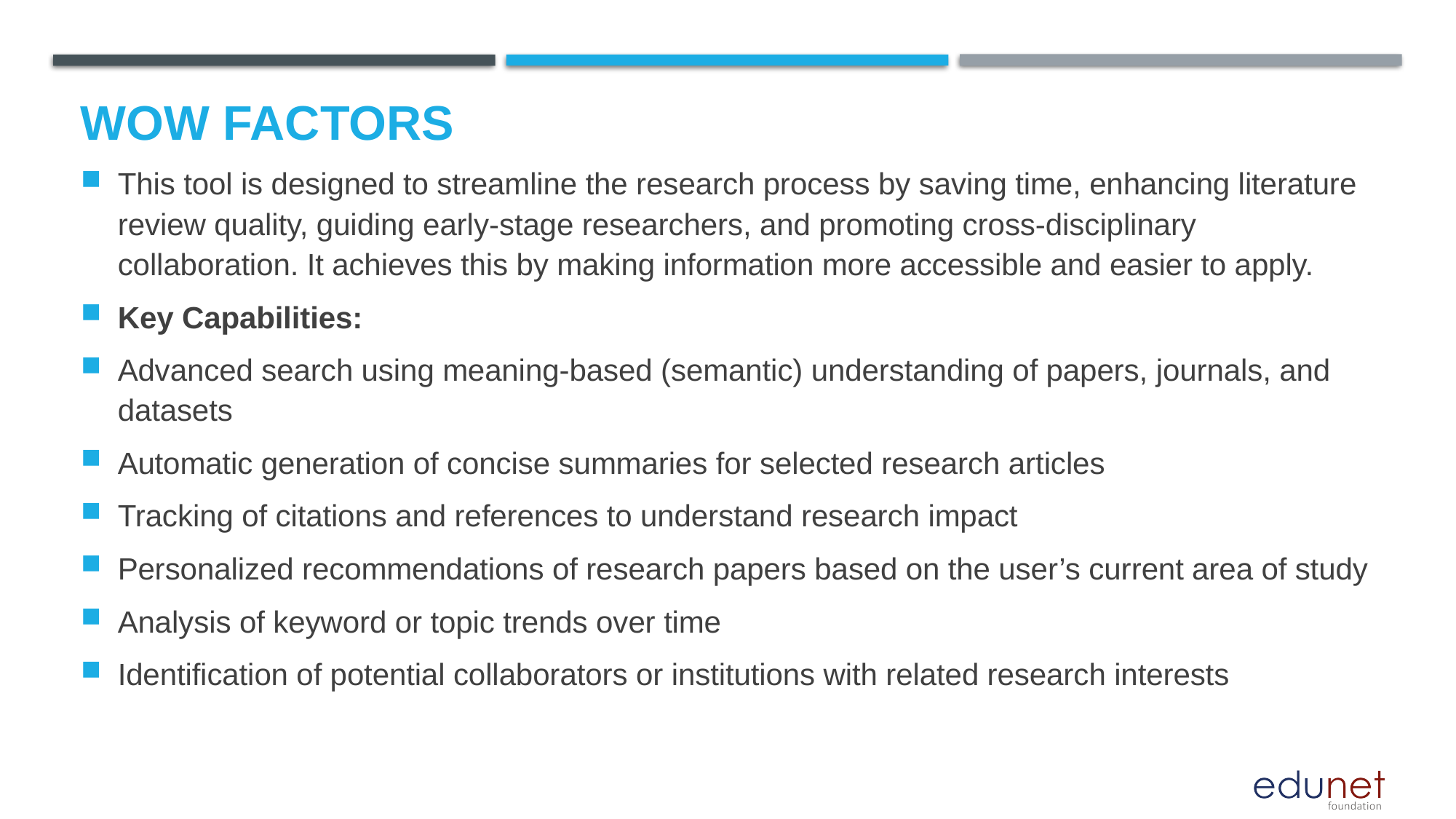

# Wow factors
This tool is designed to streamline the research process by saving time, enhancing literature review quality, guiding early-stage researchers, and promoting cross-disciplinary collaboration. It achieves this by making information more accessible and easier to apply.
Key Capabilities:
Advanced search using meaning-based (semantic) understanding of papers, journals, and datasets
Automatic generation of concise summaries for selected research articles
Tracking of citations and references to understand research impact
Personalized recommendations of research papers based on the user’s current area of study
Analysis of keyword or topic trends over time
Identification of potential collaborators or institutions with related research interests